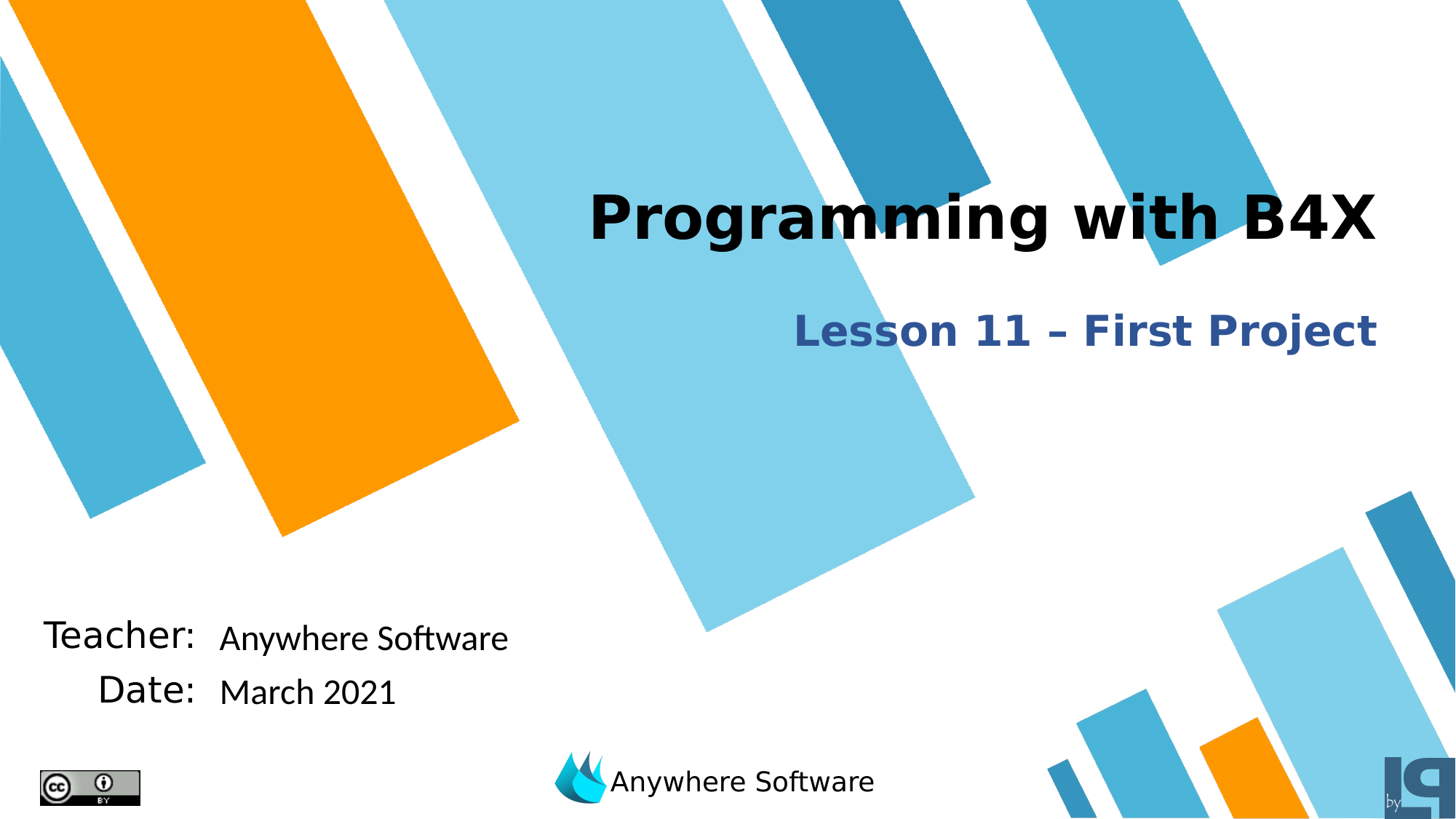

# Programming with B4X
Lesson 11 – First Project
Anywhere Software
March 2021